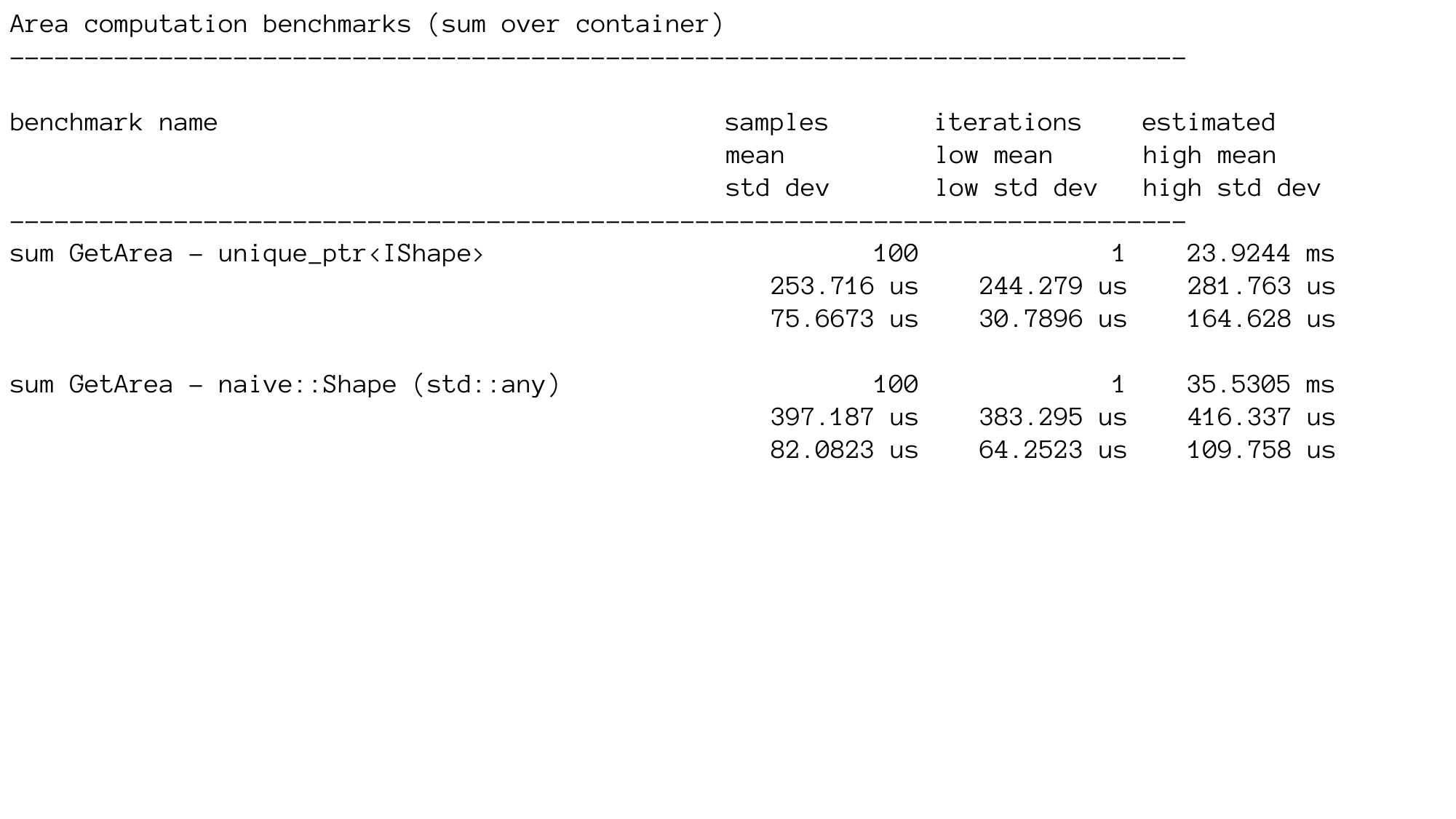

Area computation benchmarks (sum over container)
-------------------------------------------------------------------------------

benchmark name                                  samples       iterations    estimated
                                                mean          low mean      high mean
                                                std dev       low std dev   high std dev
-------------------------------------------------------------------------------
sum GetArea - unique_ptr<IShape>                          100             1    23.9244 ms
                                                   253.716 us    244.279 us    281.763 us
                                                   75.6673 us    30.7896 us    164.628 us

sum GetArea - naive::Shape (std::any)                     100             1    35.5305 ms
                                                   397.187 us    383.295 us    416.337 us
                                                   82.0823 us    64.2523 us    109.758 us